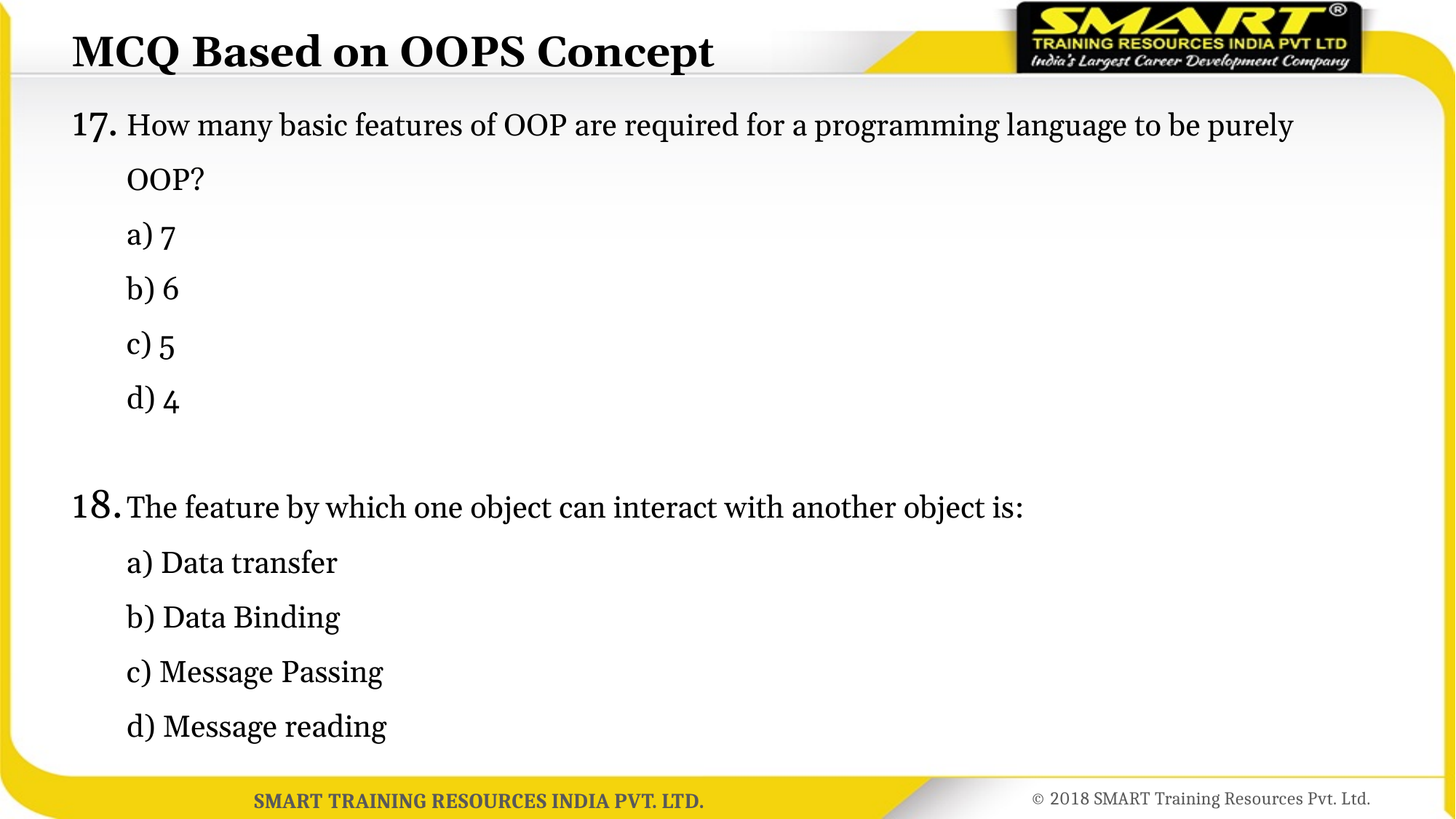

# MCQ Based on OOPS Concept
How many basic features of OOP are required for a programming language to be purely OOP?
a) 7
b) 6
c) 5
d) 4

The feature by which one object can interact with another object is:
a) Data transfer
b) Data Binding
c) Message Passing
d) Message reading